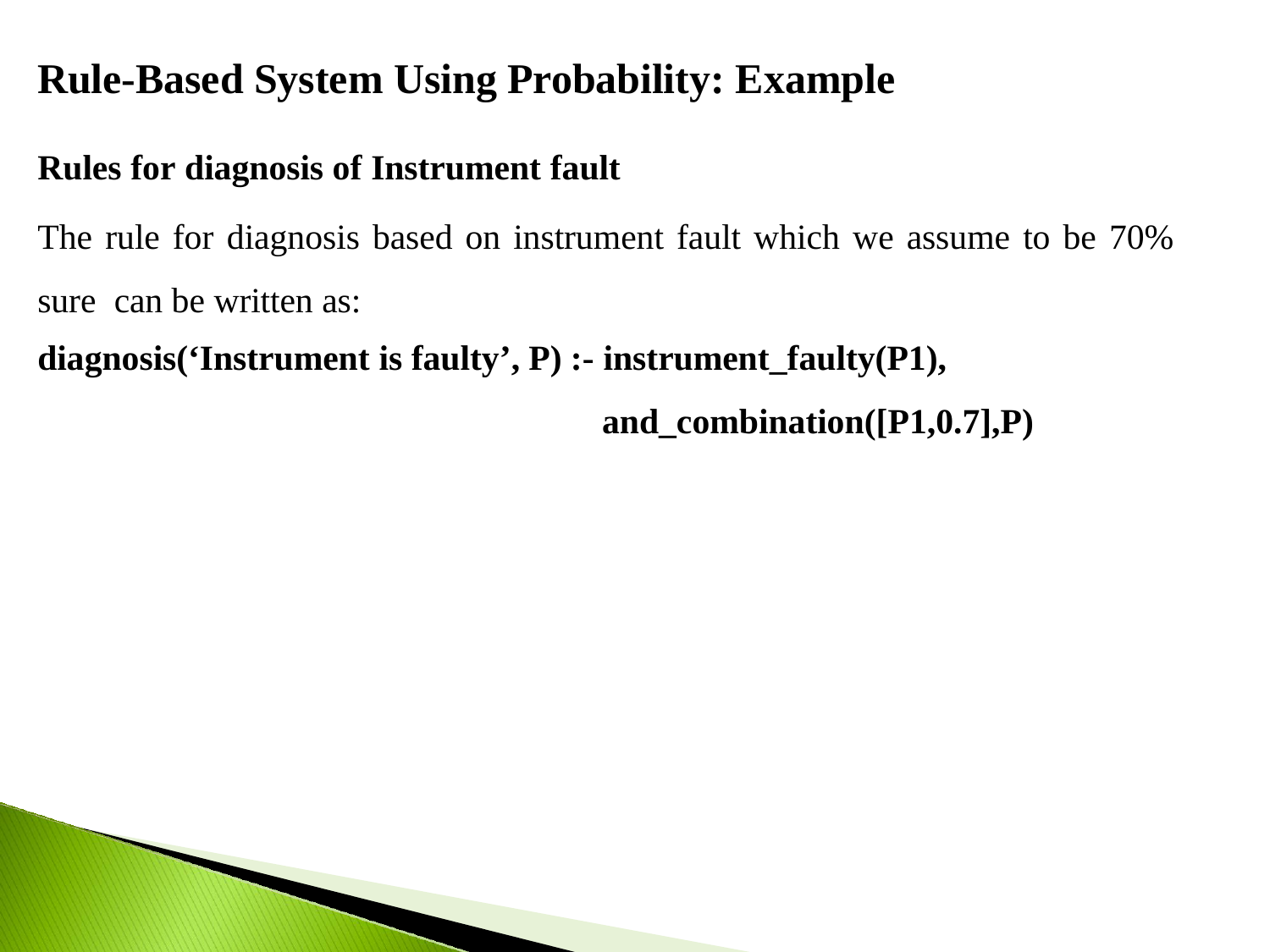

# Rule-Based System Using Probability: Example
Rules for diagnosis of Instrument fault
The rule for diagnosis based on instrument fault which we assume to be 70% sure  can be written as:
diagnosis(‘Instrument is faulty’, P) :- instrument_faulty(P1),
and_combination([P1,0.7],P)